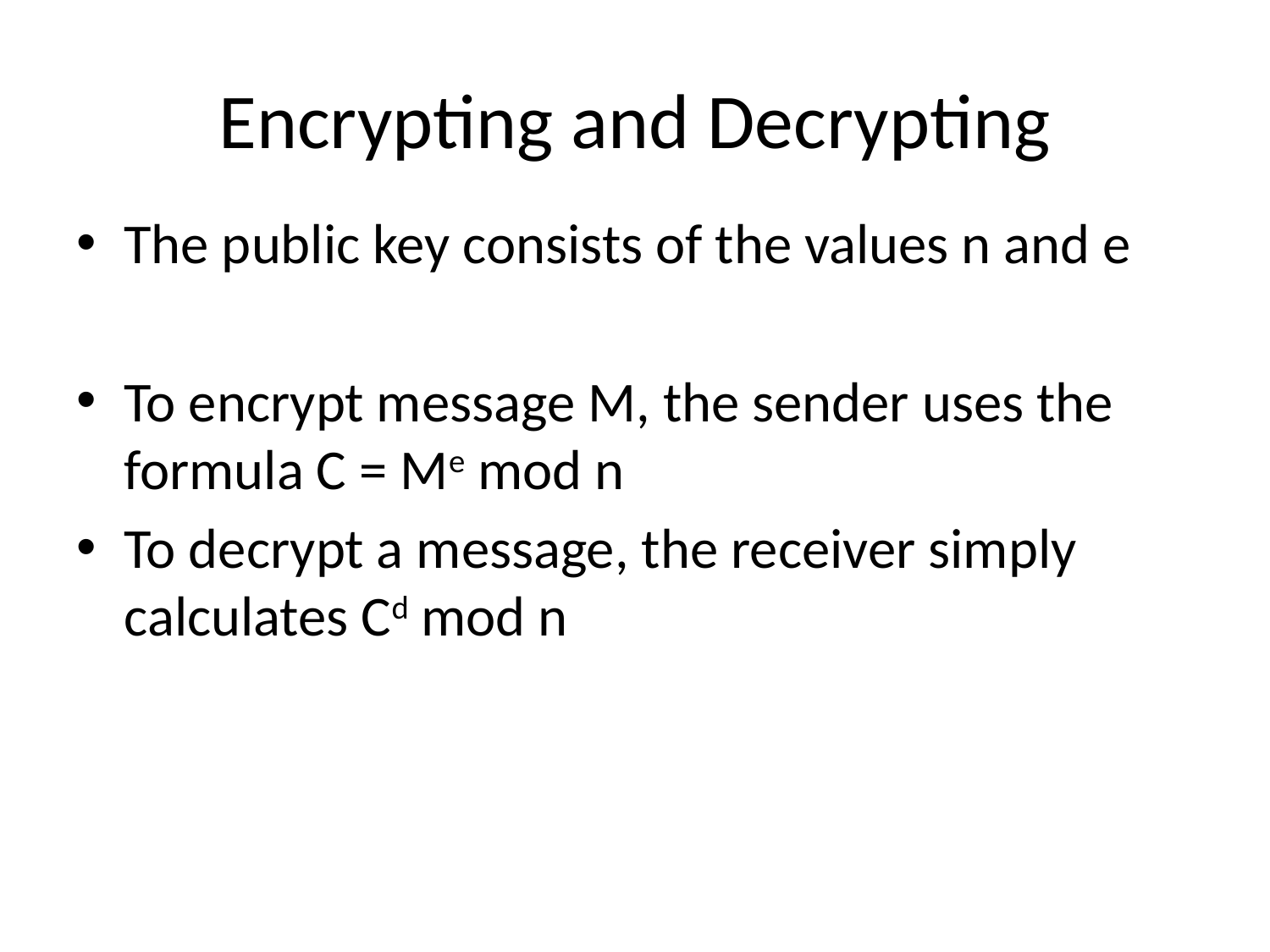

# Encrypting and Decrypting
The public key consists of the values n and e

To encrypt message M, the sender uses the formula C = Me mod n
To decrypt a message, the receiver simply calculates Cd mod n